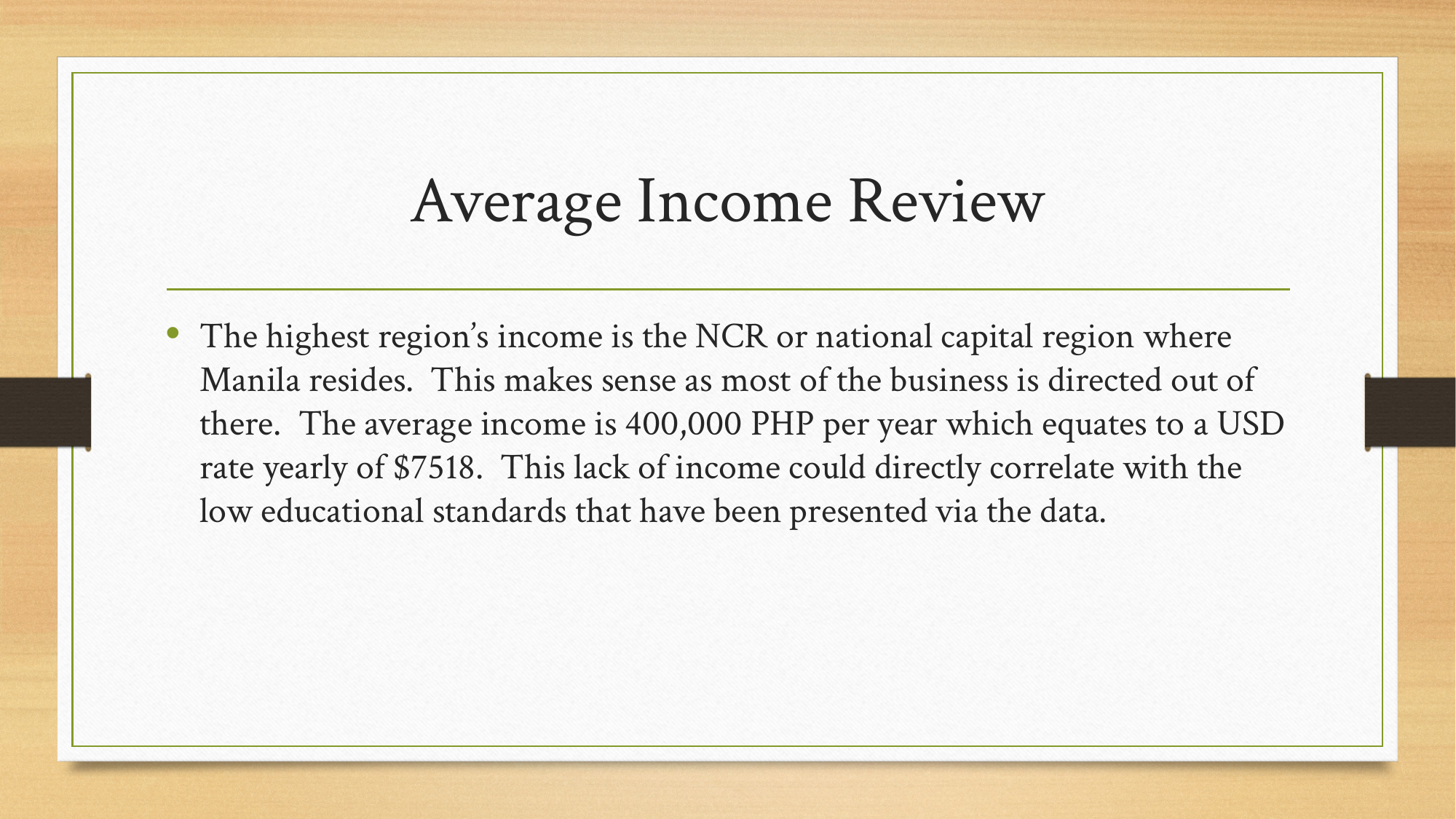

# Average Income Review
The highest region’s income is the NCR or national capital region where Manila resides.  This makes sense as most of the business is directed out of there.  The average income is 400,000 PHP per year which equates to a USD rate yearly of $7518.  This lack of income could directly correlate with the low educational standards that have been presented via the data.